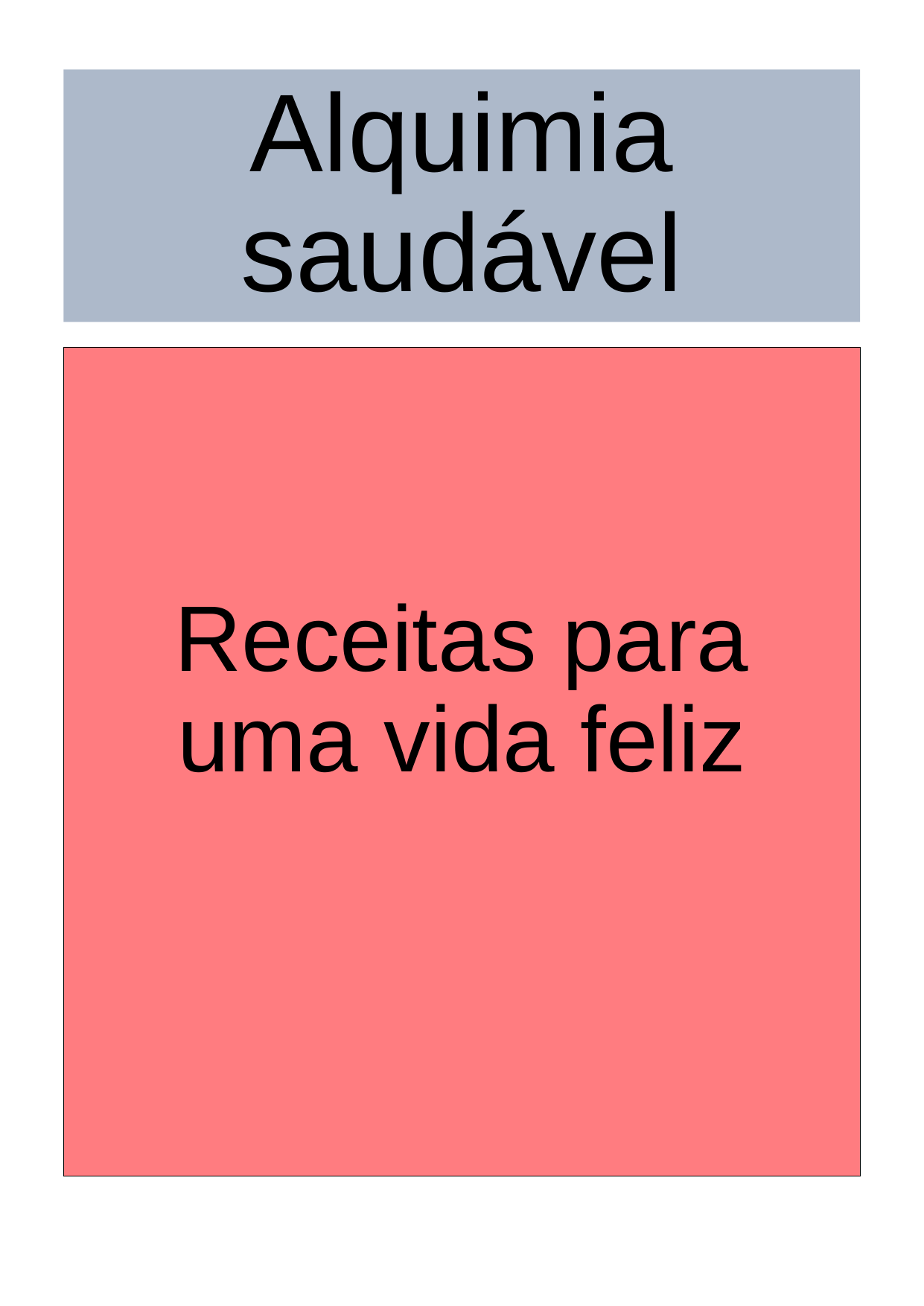

# Alquimia saudável

Receitas para uma vida feliz